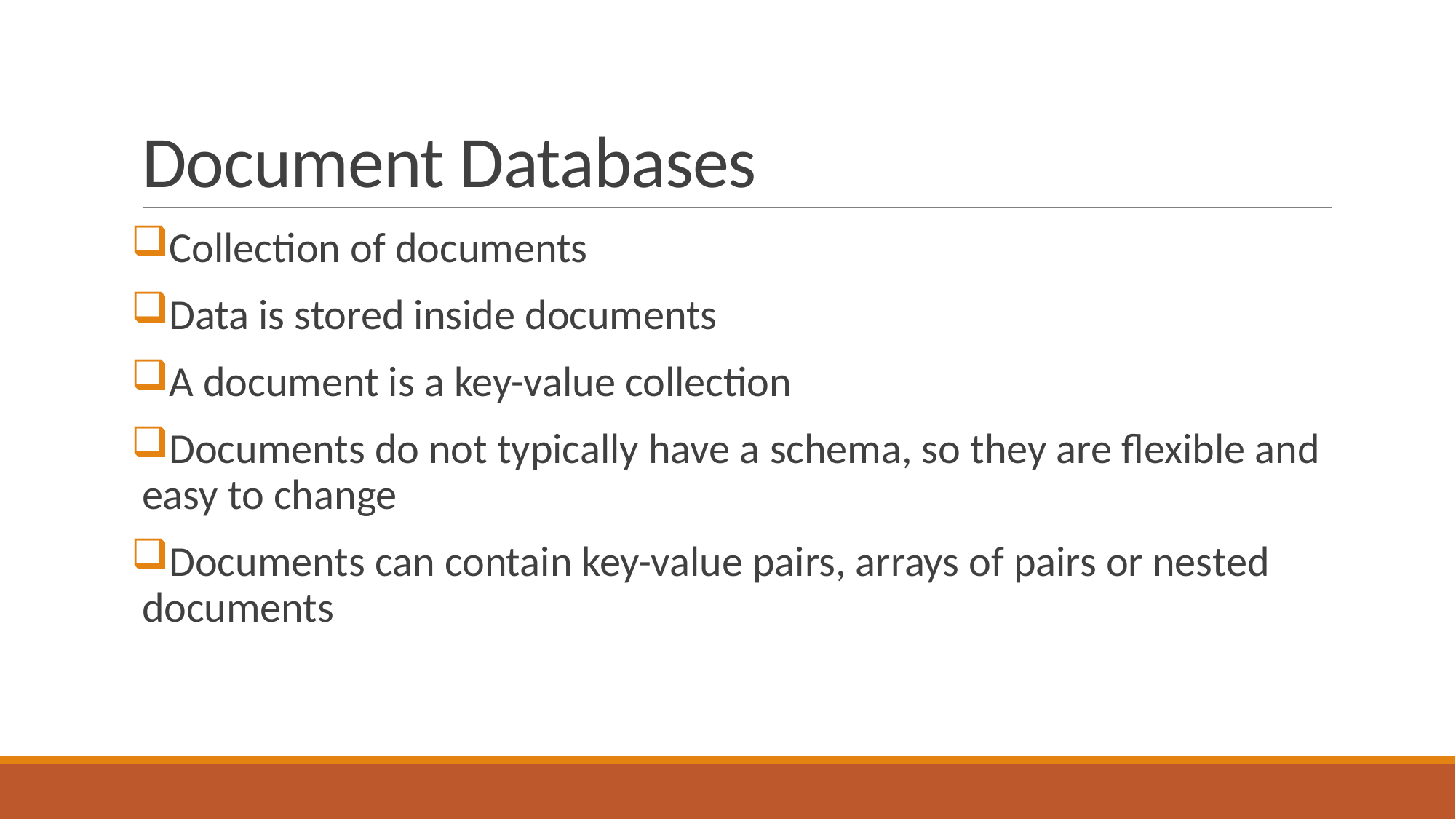

# Document Databases
Collection of documents
Data is stored inside documents
A document is a key-value collection
Documents do not typically have a schema, so they are flexible and easy to change
Documents can contain key-value pairs, arrays of pairs or nested documents